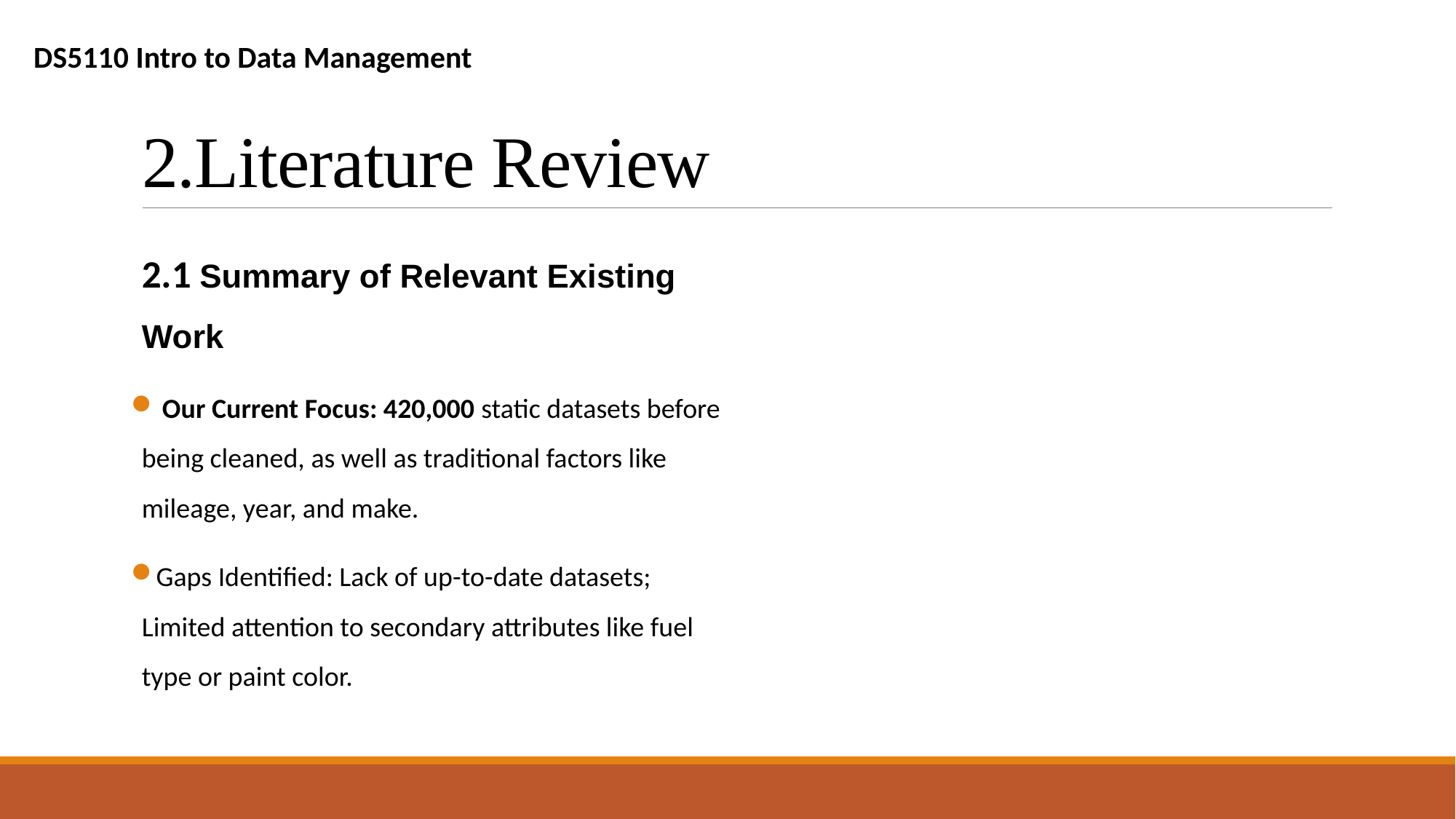

DS5110 Intro to Data Management
# 2.Literature Review
2.1 Summary of Relevant Existing Work
 Our Current Focus: 420,000 static datasets before being cleaned, as well as traditional factors like mileage, year, and make.
Gaps Identified: Lack of up-to-date datasets; Limited attention to secondary attributes like fuel type or paint color.